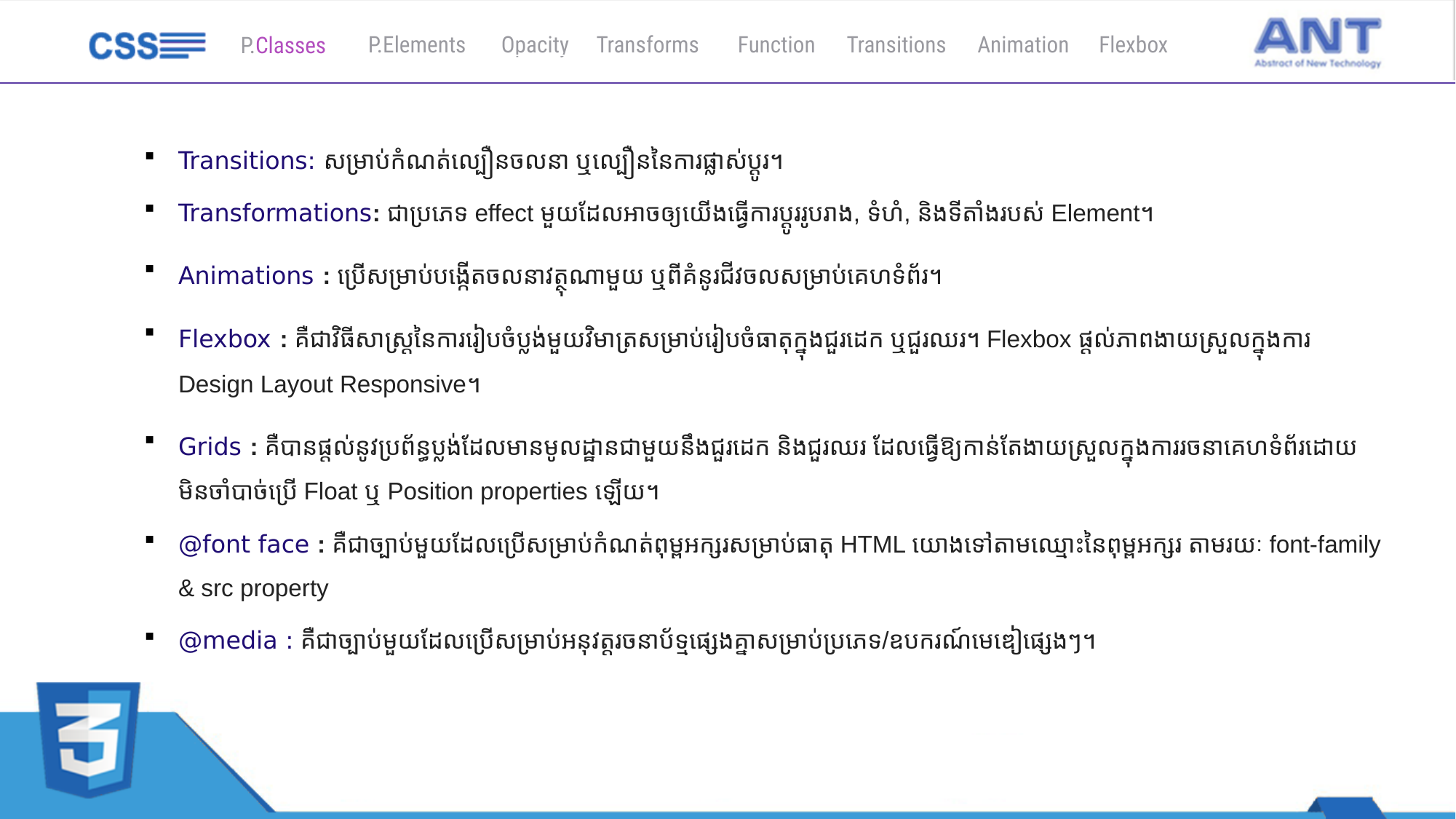

P.Elements
Opacity
Transforms
Function
Transitions
Animation
Flexbox
P.Classes
Transitions: សម្រាប់កំណត់ល្បឿនចលនា ឬល្បឿននៃការផ្លាស់ប្តូរ។
Transformations: ជាប្រភេទ effect មួយដែលអាចឲ្យយើងធ្វើការប្តូររូបរាង, ទំហំ, និង​ទីតាំងរបស់ Element។
Animations : ប្រើសម្រាប់បង្កើតចលនាវត្ថុណាមួយ ឬពីគំនូរជីវចលសម្រាប់គេហទំព័រ។​
Flexbox : គឺជាវិធីសាស្ត្រនៃការរៀបចំប្លង់មួយវិមាត្រសម្រាប់រៀបចំធាតុក្នុងជួរដេក ឬជួរឈរ។ Flexbox ផ្តល់ភាពងាយស្រួលក្នុងការ Design Layout Responsive។
Grids : គឺបានផ្តល់នូវប្រព័ន្ធប្លង់ដែលមានមូលដ្ឋានជាមួយនឹងជួរដេក និងជួរឈរ ដែលធ្វើឱ្យកាន់តែងាយស្រួលក្នុងការរចនាគេហទំព័រដោយមិនចាំបាច់ប្រើ Float ឬ Position properties ឡើយ។
@font face : គឺជាច្បាប់មួយដែលប្រើសម្រាប់កំណត់ពុម្ពអក្សរសម្រាប់ធាតុ HTML យោងទៅតាមឈ្មោះនៃពុម្ពអក្សរ តាមរយៈ font-family & src property
@media :​ គឺជាច្បាប់មួយដែលប្រើសម្រាប់អនុវត្តរចនាប័ទ្មផ្សេងគ្នាសម្រាប់ប្រភេទ/ឧបករណ៍មេឌៀផ្សេងៗ។